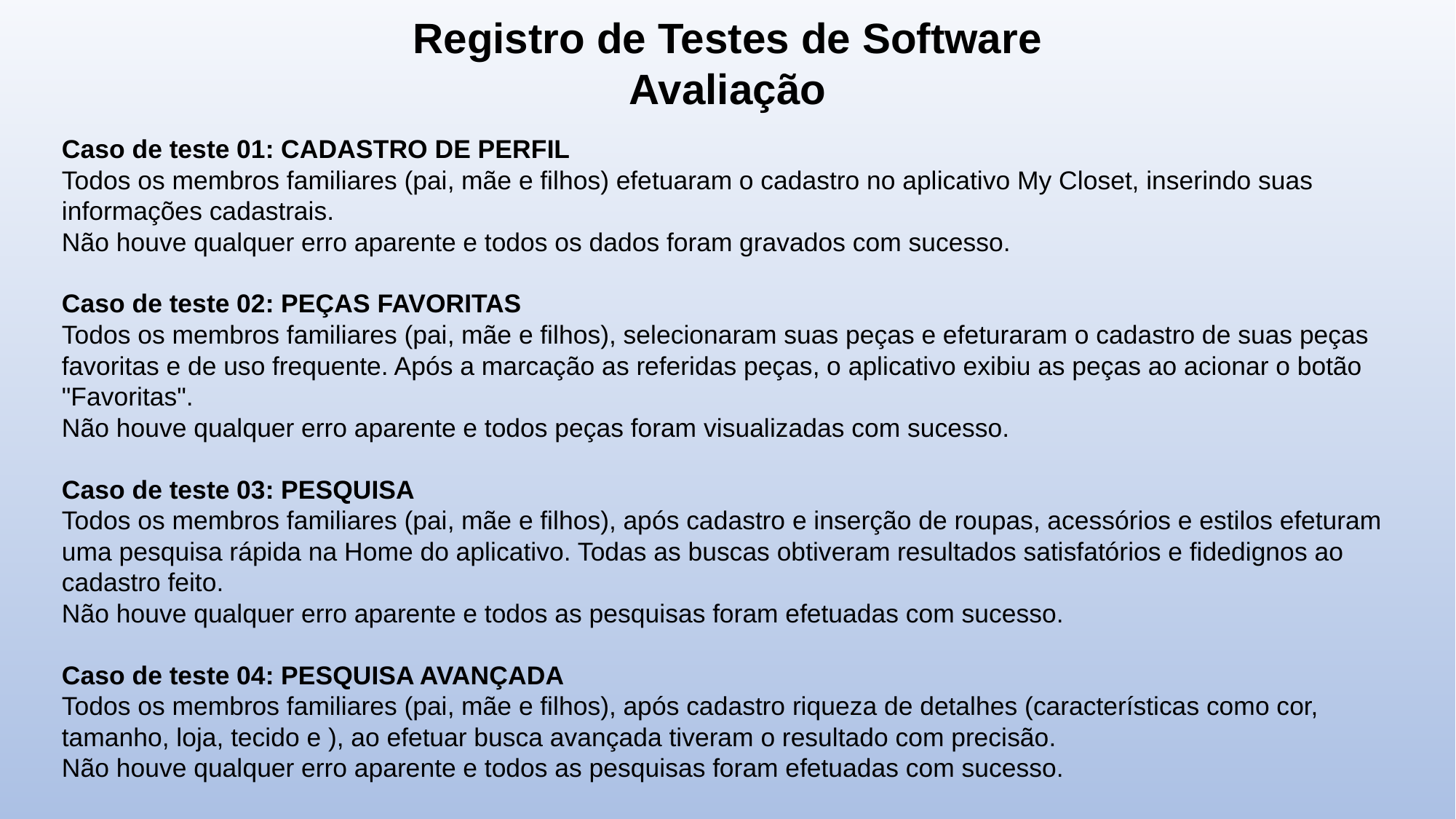

Registro de Testes de Software
Avaliação
Caso de teste 01: CADASTRO DE PERFIL
Todos os membros familiares (pai, mãe e filhos) efetuaram o cadastro no aplicativo My Closet, inserindo suas informações cadastrais.
Não houve qualquer erro aparente e todos os dados foram gravados com sucesso.

Caso de teste 02: PEÇAS FAVORITAS
Todos os membros familiares (pai, mãe e filhos), selecionaram suas peças e efeturaram o cadastro de suas peças favoritas e de uso frequente. Após a marcação as referidas peças, o aplicativo exibiu as peças ao acionar o botão "Favoritas".
Não houve qualquer erro aparente e todos peças foram visualizadas com sucesso.

Caso de teste 03: PESQUISA
Todos os membros familiares (pai, mãe e filhos), após cadastro e inserção de roupas, acessórios e estilos efeturam uma pesquisa rápida na Home do aplicativo. Todas as buscas obtiveram resultados satisfatórios e fidedignos ao cadastro feito.
Não houve qualquer erro aparente e todos as pesquisas foram efetuadas com sucesso.

Caso de teste 04: PESQUISA AVANÇADA
Todos os membros familiares (pai, mãe e filhos), após cadastro riqueza de detalhes (características como cor, tamanho, loja, tecido e ), ao efetuar busca avançada tiveram o resultado com precisão.
Não houve qualquer erro aparente e todos as pesquisas foram efetuadas com sucesso.